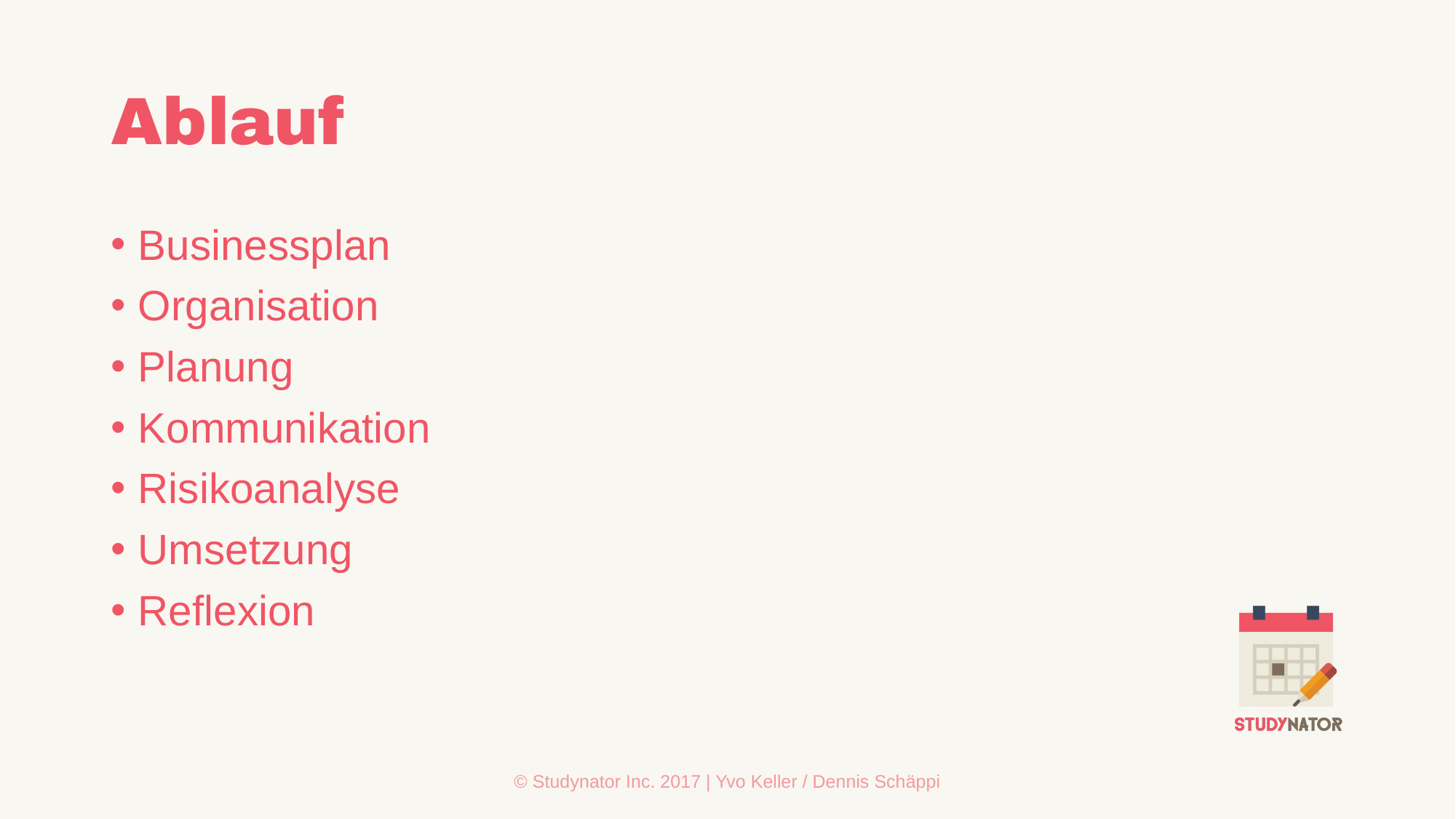

# Ablauf
Businessplan
Organisation
Planung
Kommunikation
Risikoanalyse
Umsetzung
Reflexion
© Studynator Inc. 2017 | Yvo Keller / Dennis Schäppi